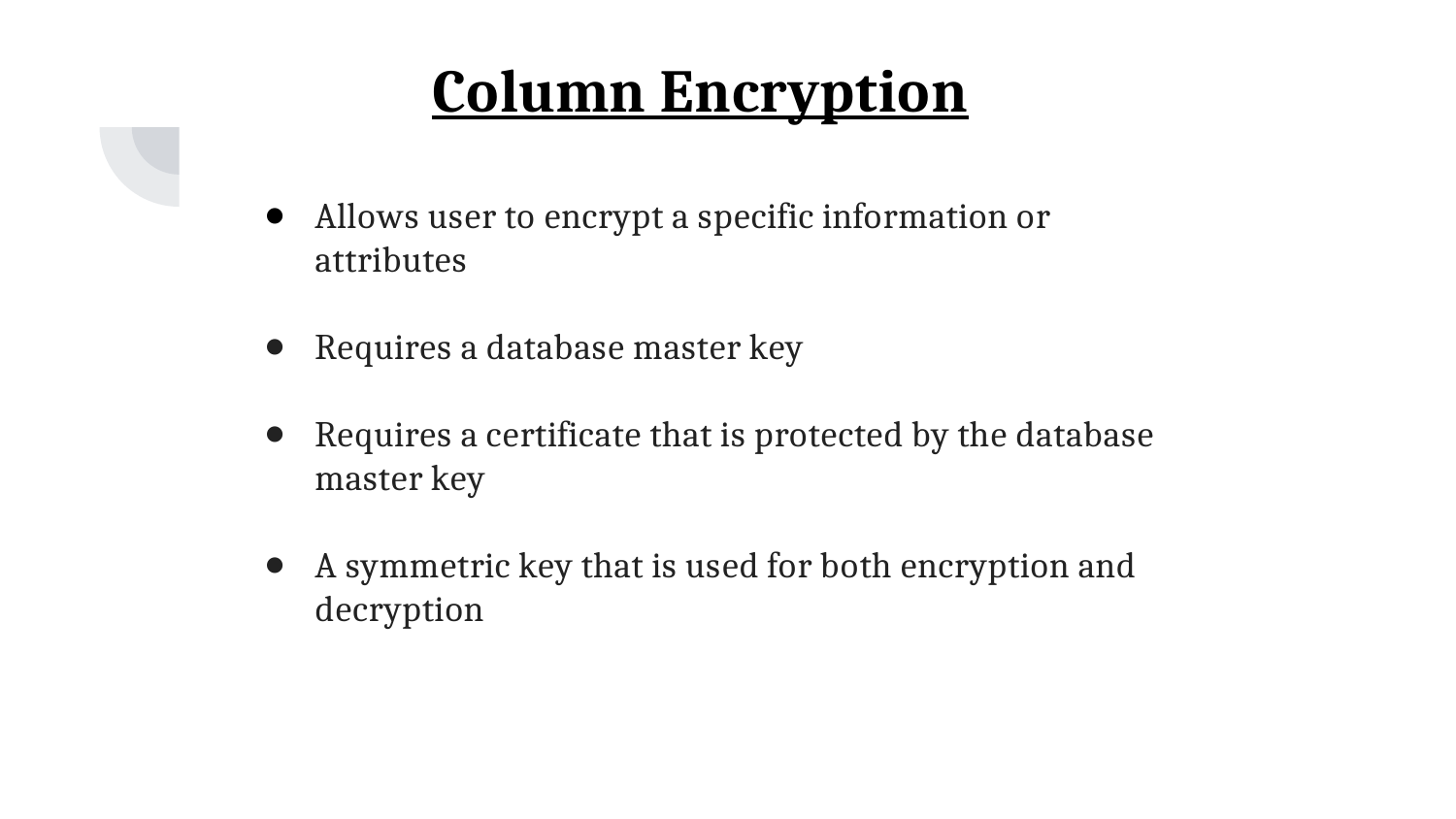

Column Encryption
Allows user to encrypt a specific information or attributes

Requires a database master key

Requires a certificate that is protected by the database master key

A symmetric key that is used for both encryption and decryption